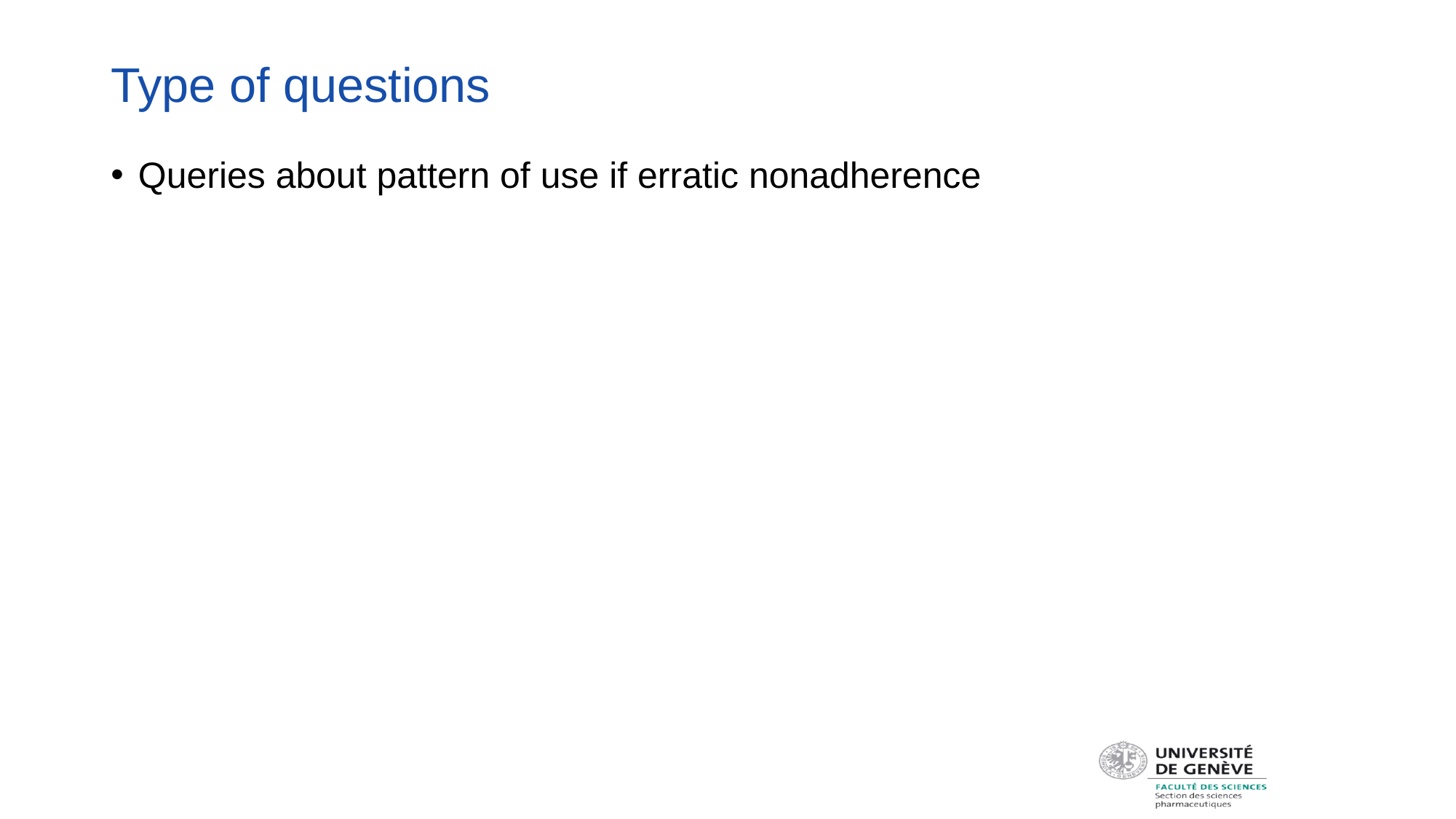

# Type of questions
Queries about pattern of use if erratic nonadherence